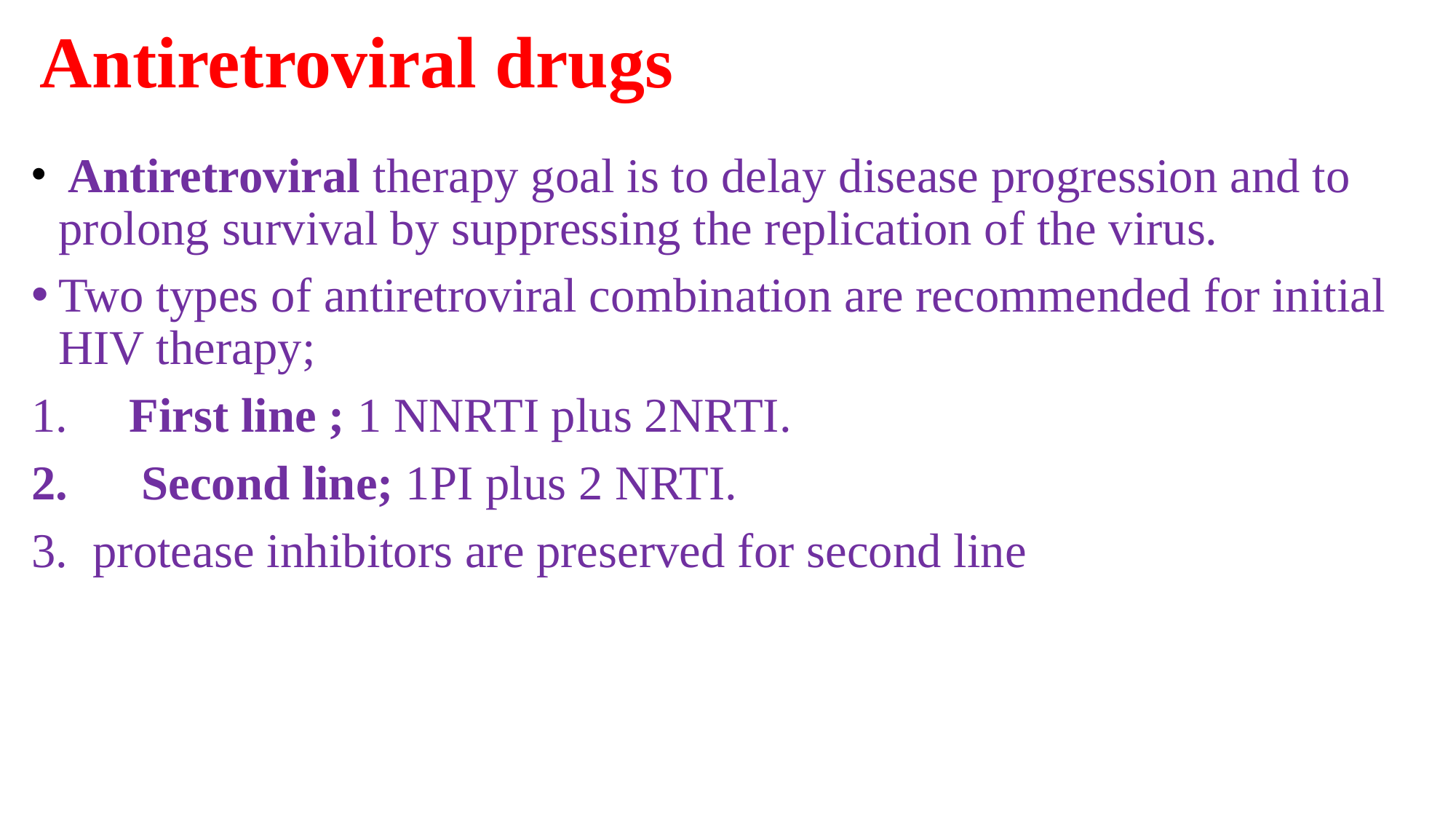

# Antiretroviral drugs
 Antiretroviral therapy goal is to delay disease progression and to prolong survival by suppressing the replication of the virus.
Two types of antiretroviral combination are recommended for initial HIV therapy;
   First line ; 1 NNRTI plus 2NRTI.
    Second line; 1PI plus 2 NRTI.
protease inhibitors are preserved for second line